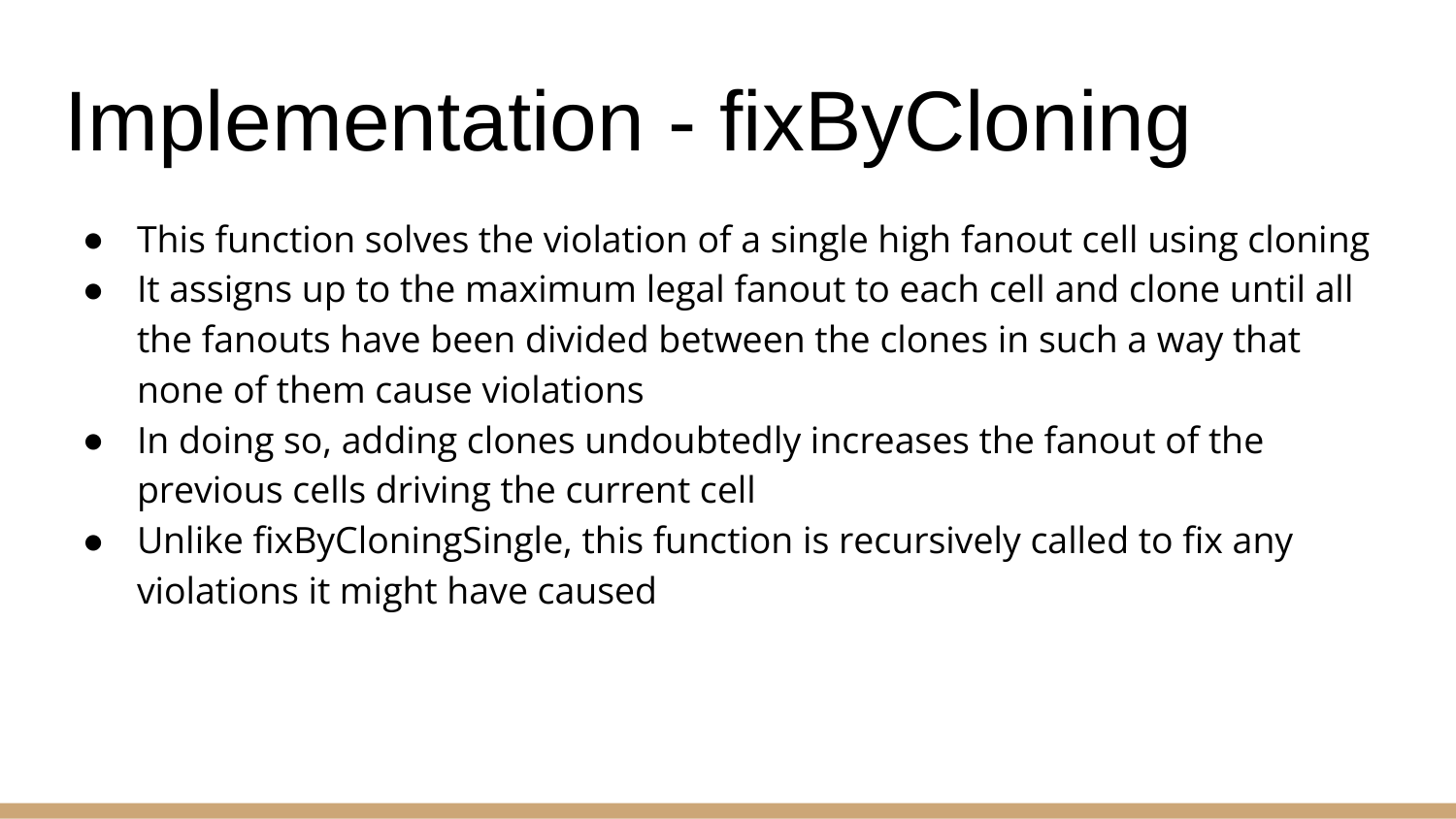

# Implementation - fixByCloning
This function solves the violation of a single high fanout cell using cloning
It assigns up to the maximum legal fanout to each cell and clone until all the fanouts have been divided between the clones in such a way that none of them cause violations
In doing so, adding clones undoubtedly increases the fanout of the previous cells driving the current cell
Unlike fixByCloningSingle, this function is recursively called to fix any violations it might have caused